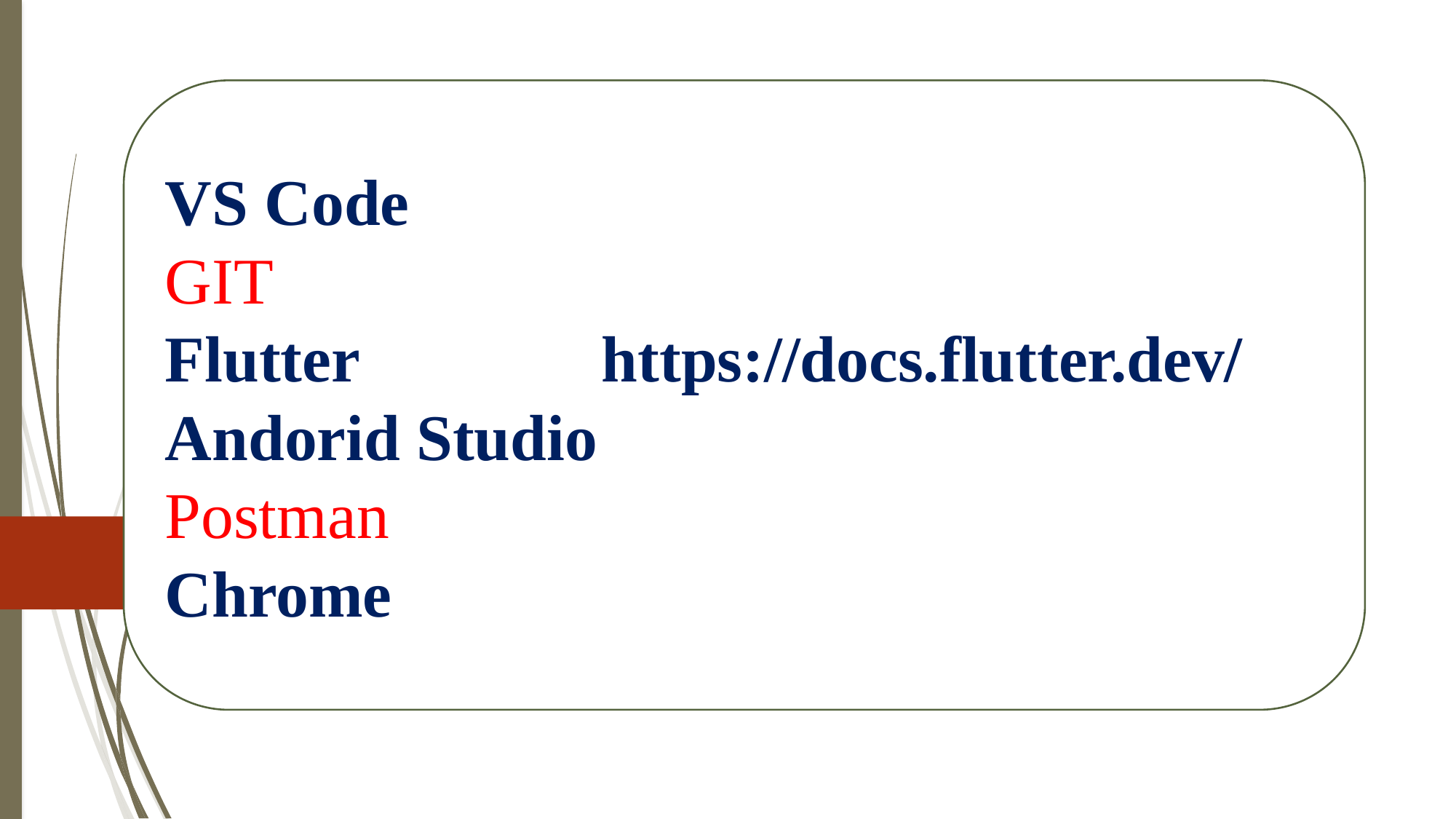

VS Code
GIT
Flutter 			https://docs.flutter.dev/
Andorid Studio
Postman
Chrome
#